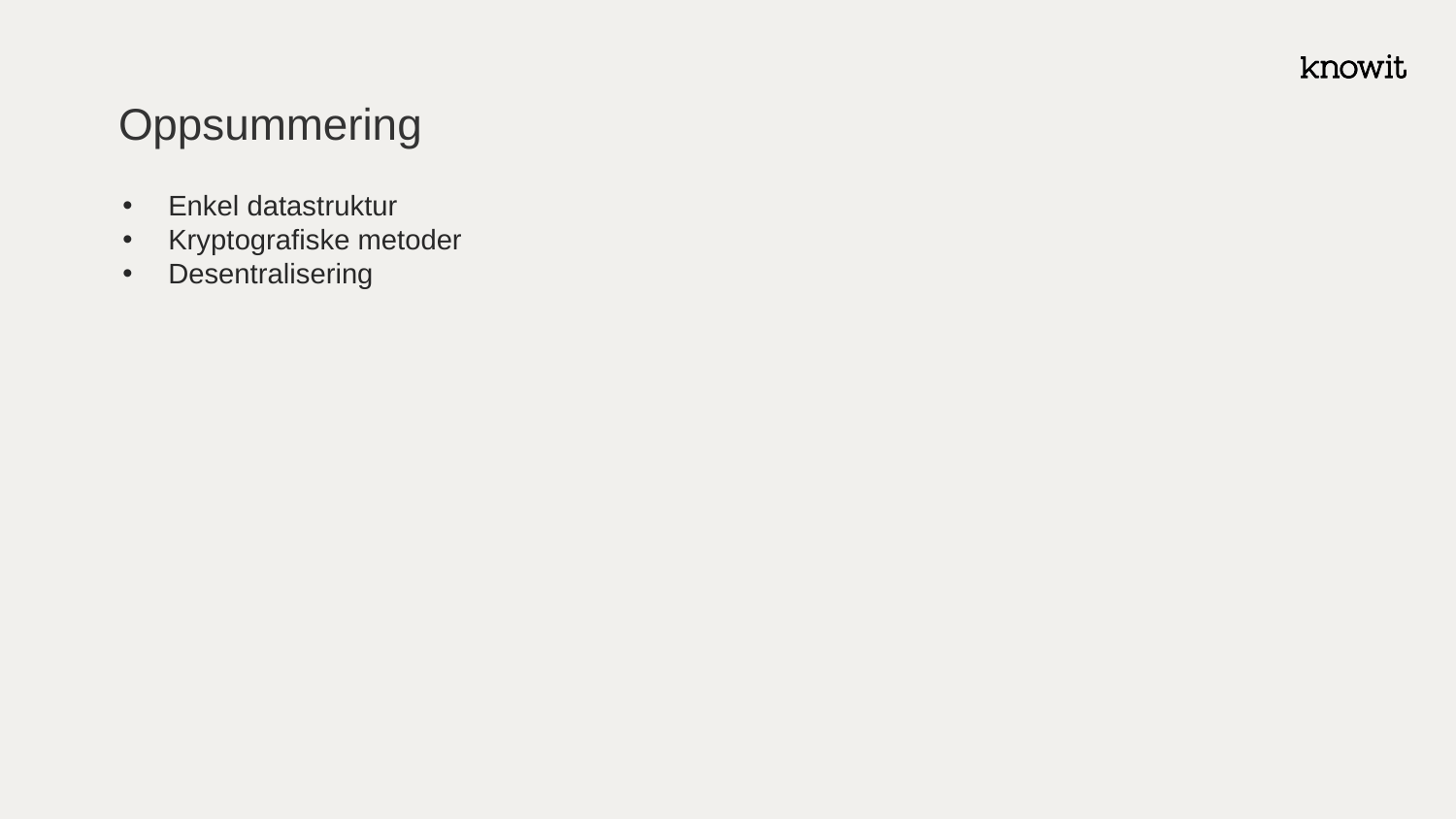

# Oppsummering
Enkel datastruktur
Kryptografiske metoder
Desentralisering